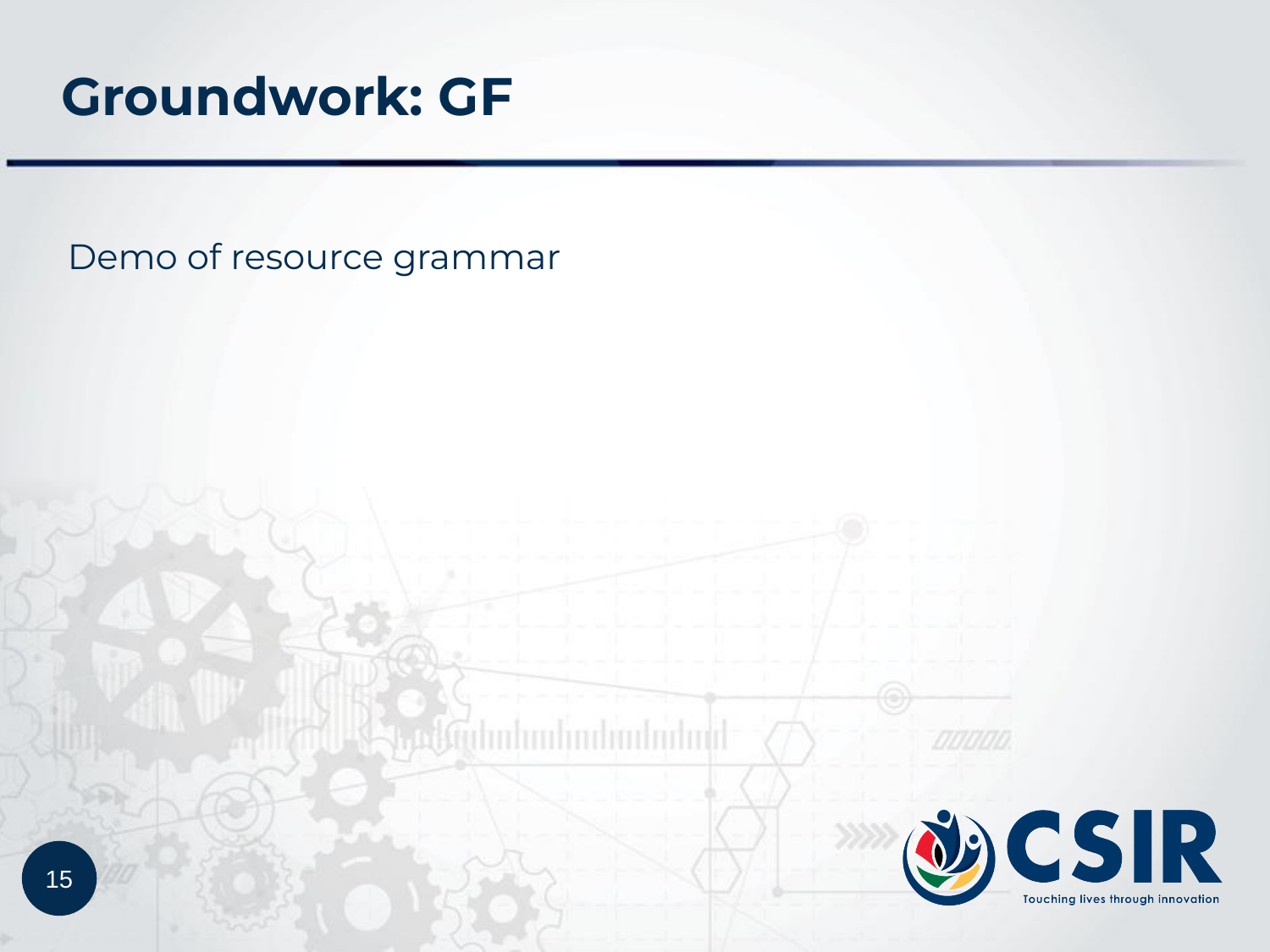

# Groundwork: GF
Demo of resource grammar